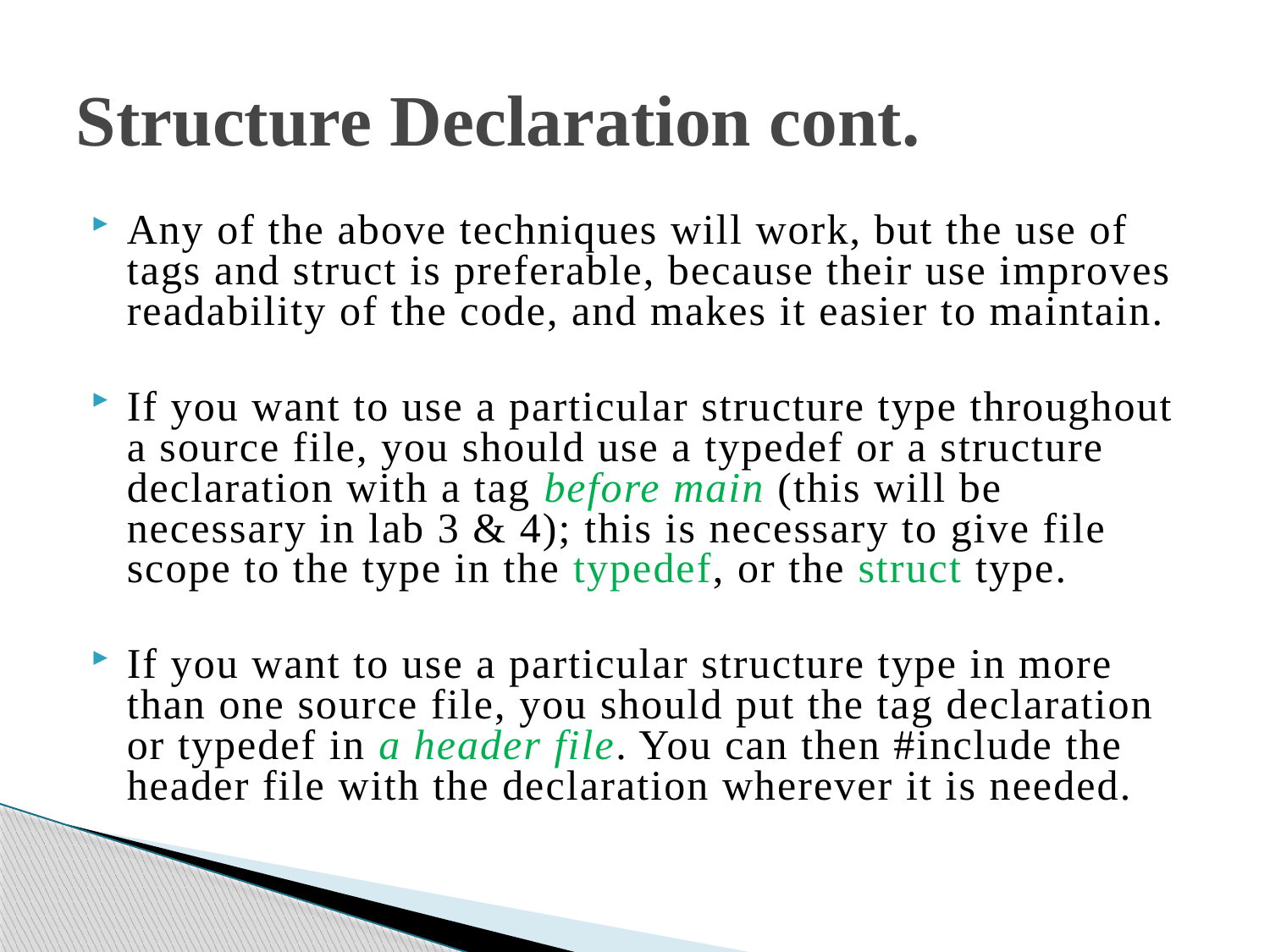

# Structure Declaration cont.
Any of the above techniques will work, but the use of tags and struct is preferable, because their use improves readability of the code, and makes it easier to maintain.

If you want to use a particular structure type throughout a source file, you should use a typedef or a structure declaration with a tag before main (this will be necessary in lab 3 & 4); this is necessary to give file scope to the type in the typedef, or the struct type.

If you want to use a particular structure type in more than one source file, you should put the tag declaration or typedef in a header file. You can then #include the header file with the declaration wherever it is needed.